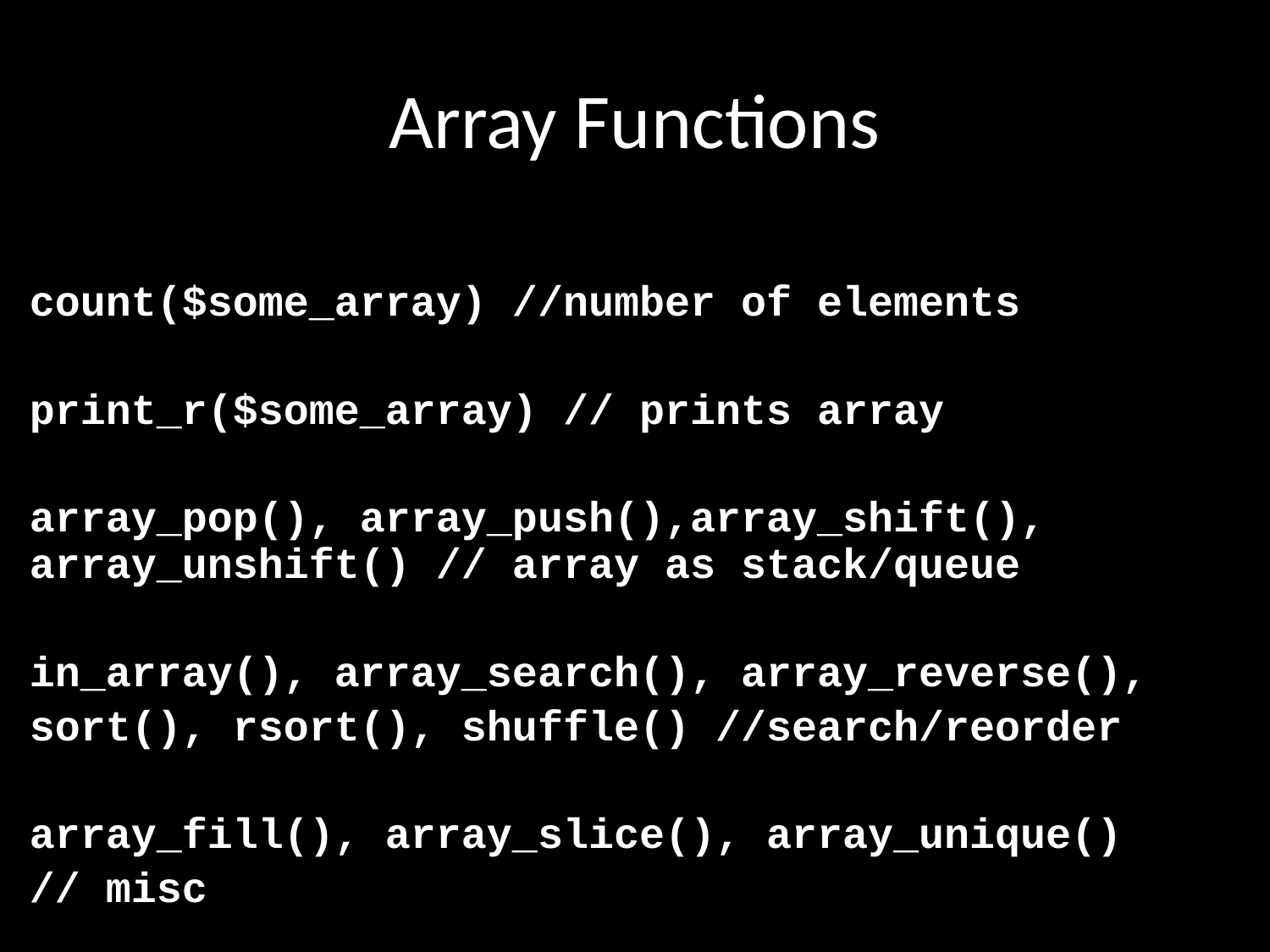

# Array Functions

count($some_array) //number of elements

print_r($some_array) // prints array

array_pop(), array_push(),array_shift(), array_unshift() // array as stack/queue

in_array(), array_search(), array_reverse(),
sort(), rsort(), shuffle() //search/reorder

array_fill(), array_slice(), array_unique()
// misc